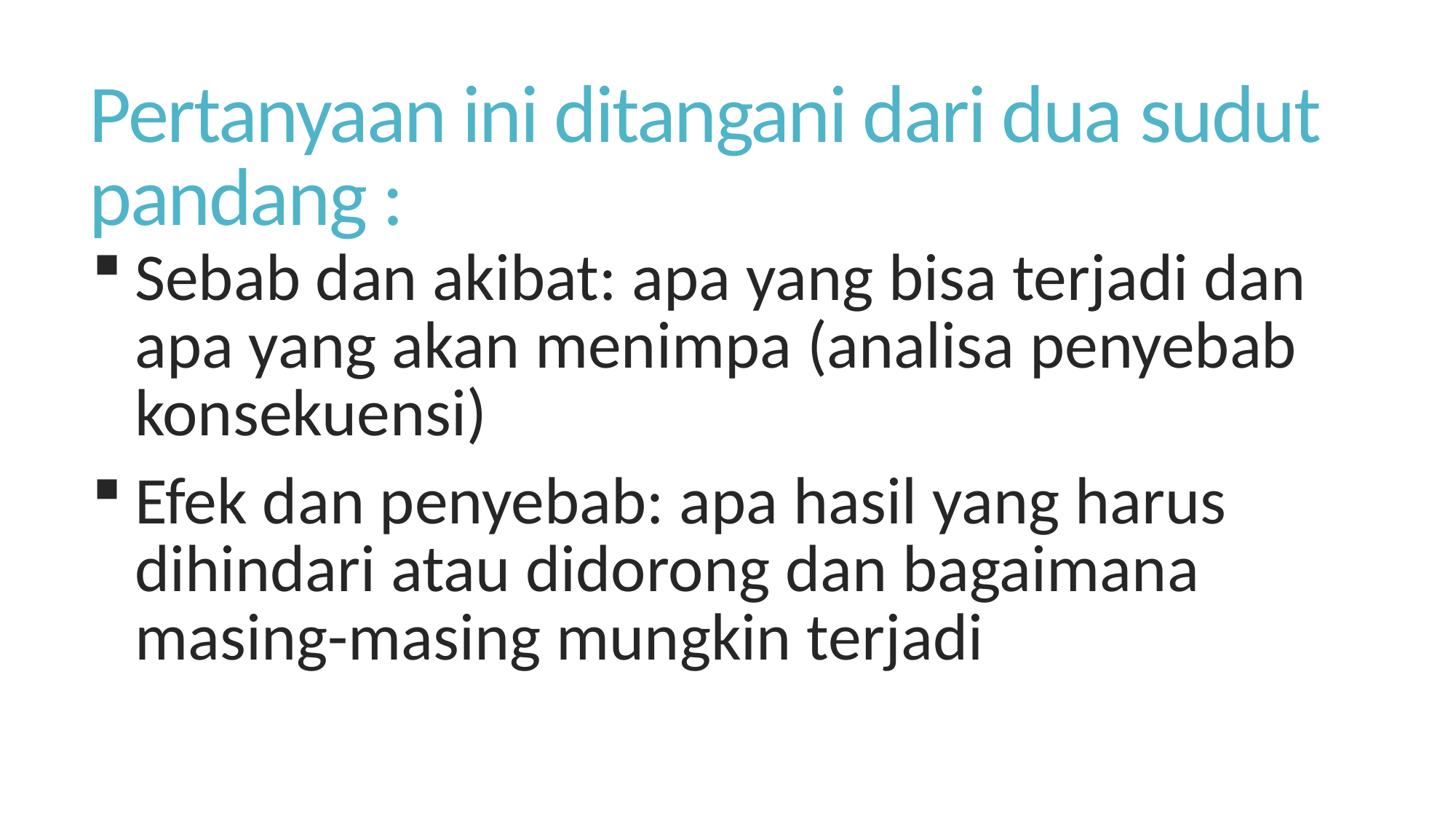

# Pertanyaan ini ditangani dari dua sudut pandang :
Sebab dan akibat: apa yang bisa terjadi dan apa yang akan menimpa (analisa penyebab konsekuensi)
Efek dan penyebab: apa hasil yang harus dihindari atau didorong dan bagaimana masing-masing mungkin terjadi